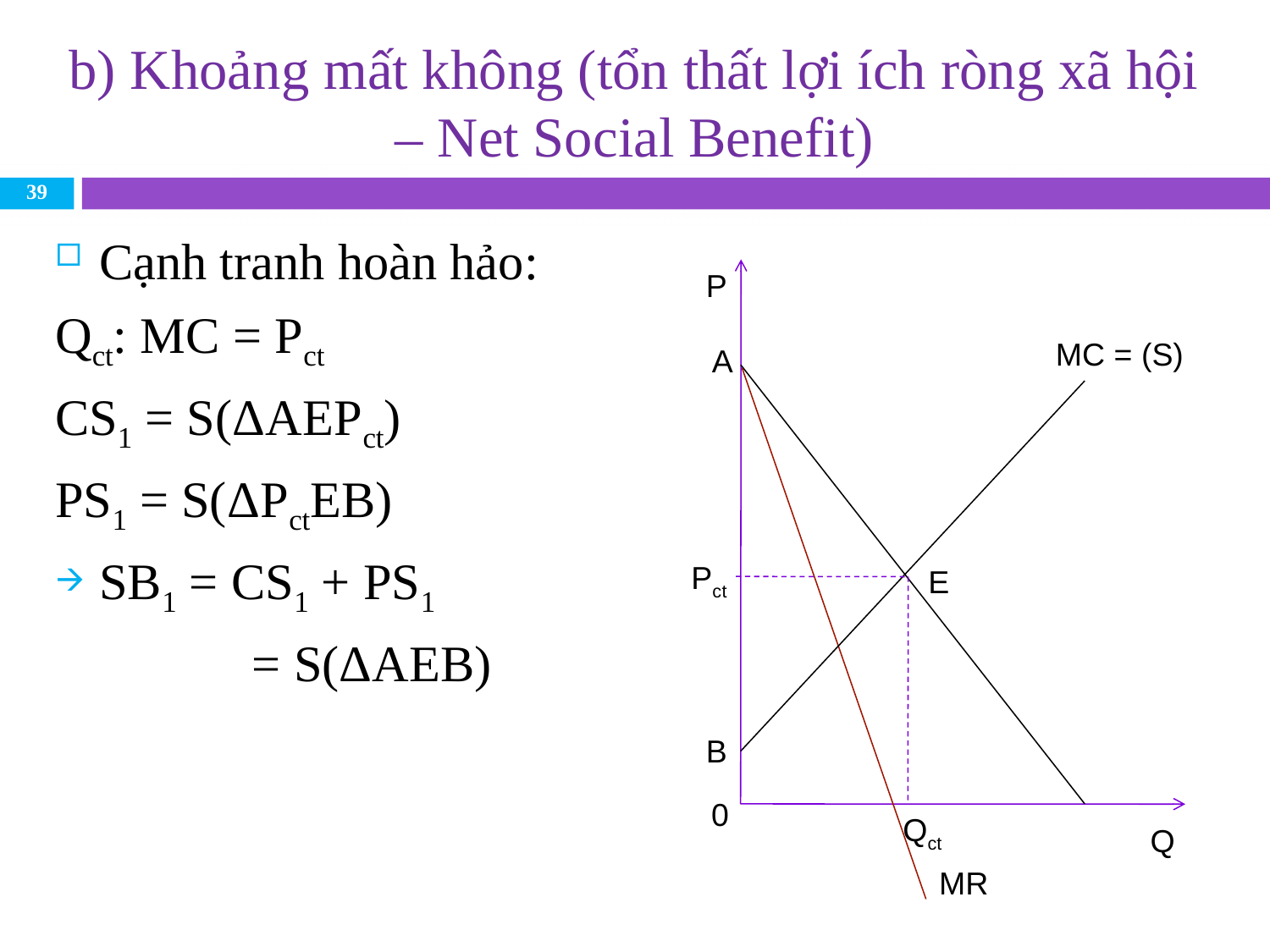

# b) Khoảng mất không (tổn thất lợi ích ròng xã hội – Net Social Benefit)
39
Cạnh tranh hoàn hảo:
Qct: MC = Pct
CS1 = S(ΔAEPct)
PS1 = S(ΔPctEB)
SB1 = CS1 + PS1
		  = S(ΔAEB)
P
MC = (S)
A
Pct
E
B
0
Qct
Q
MR